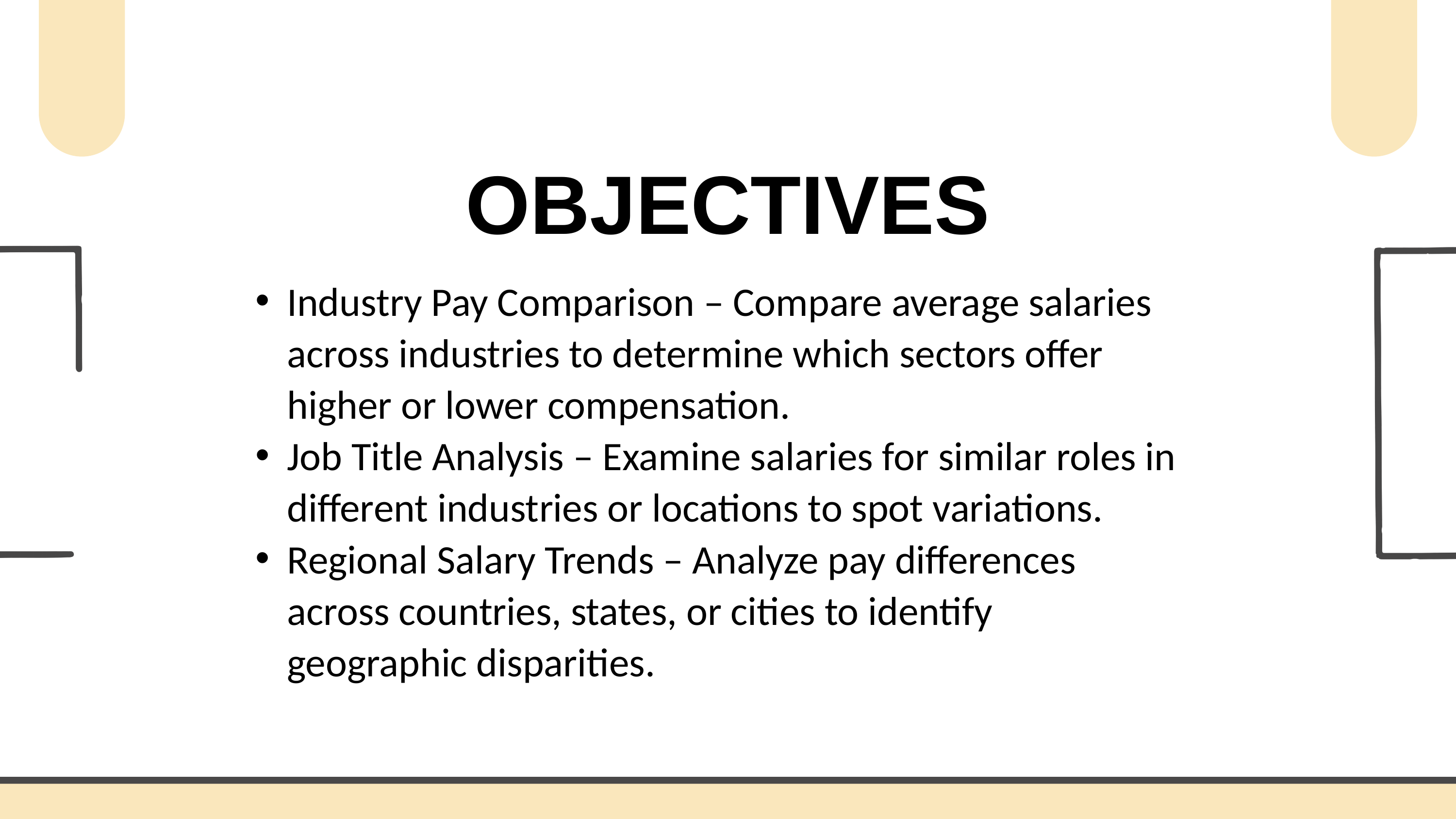

OBJECTIVES

Industry Pay Comparison – Compare average salaries across industries to determine which sectors offer higher or lower compensation.
Job Title Analysis – Examine salaries for similar roles in different industries or locations to spot variations.
Regional Salary Trends – Analyze pay differences across countries, states, or cities to identify geographic disparities.